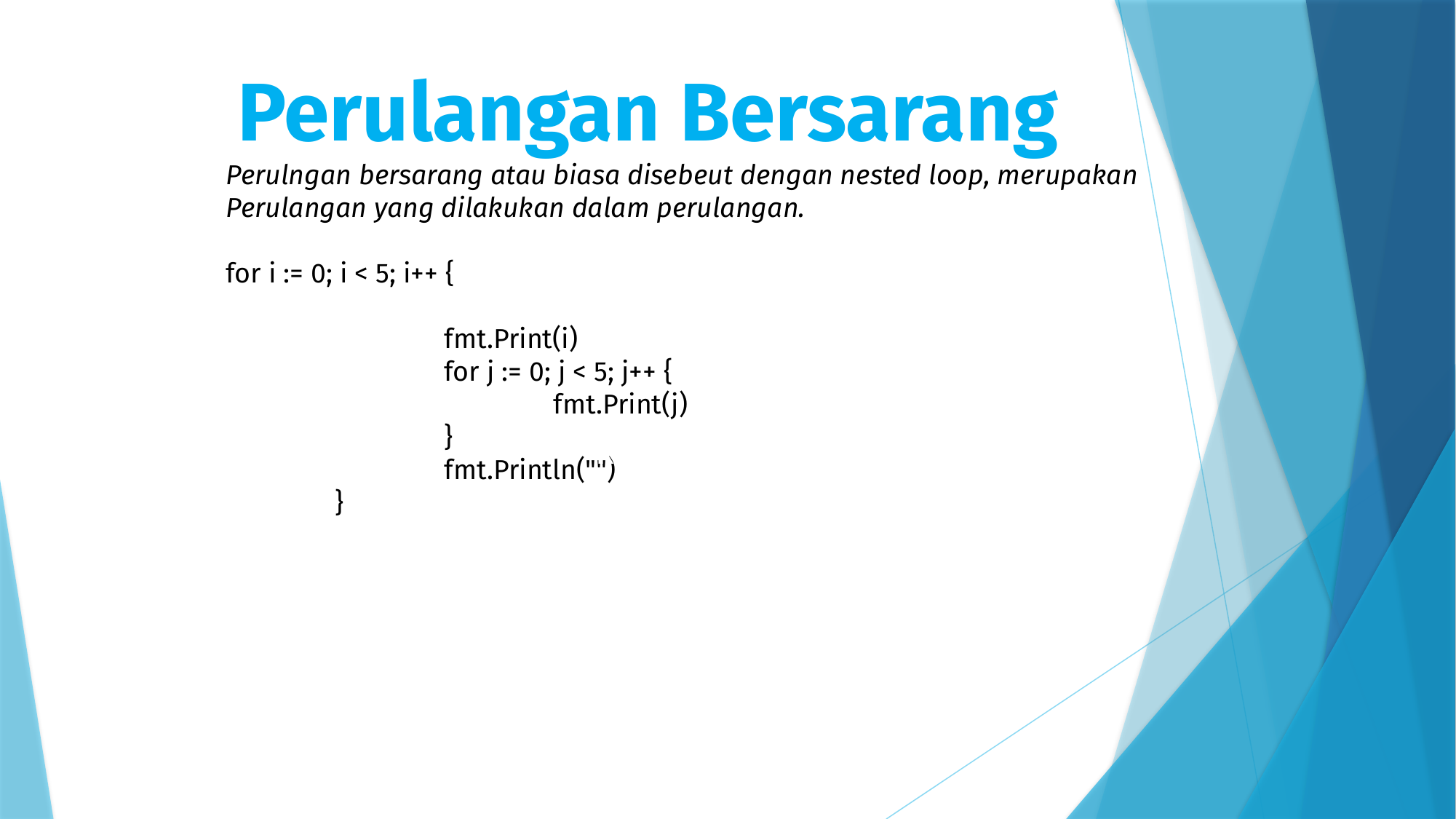

Perulangan Bersarang
Perulngan bersarang atau biasa disebeut dengan nested loop, merupakan
Perulangan yang dilakukan dalam perulangan.

for i := 0; i < 5; i++ {

		fmt.Print(i)
		for j := 0; j < 5; j++ {
			fmt.Print(j)
		}
		fmt.Println("")
	}
Routing
Handler